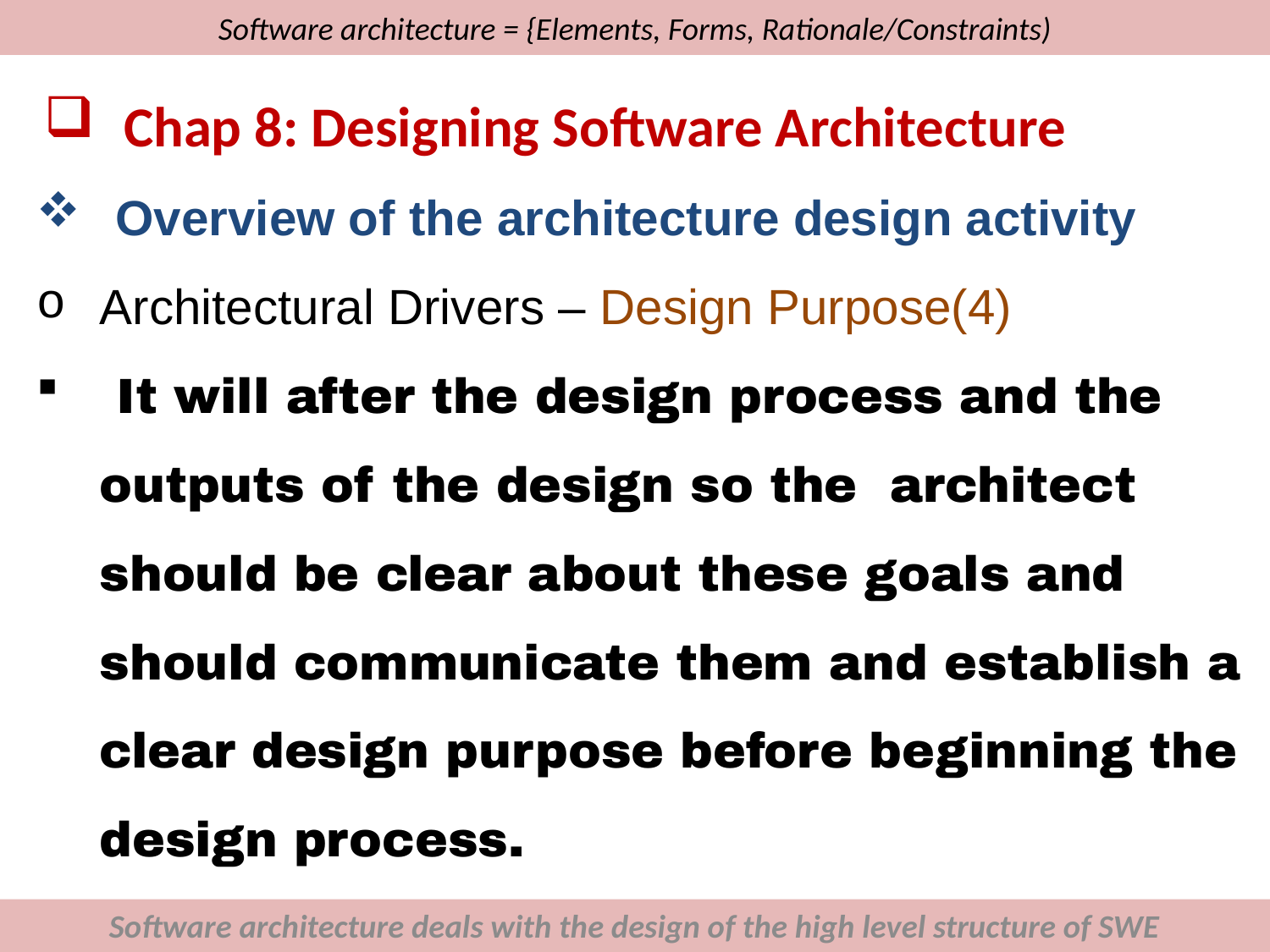

# Software architecture = {Elements, Forms, Rationale/Constraints)
Chap 8: Designing Software Architecture
Overview of the architecture design activity
Architectural Drivers – Design Purpose(4)
 It will after the design process and the outputs of the design so the  architect should be clear about these goals and should communicate them and establish a clear design purpose before beginning the design process.

Software architecture deals with the design of the high level structure of SWE